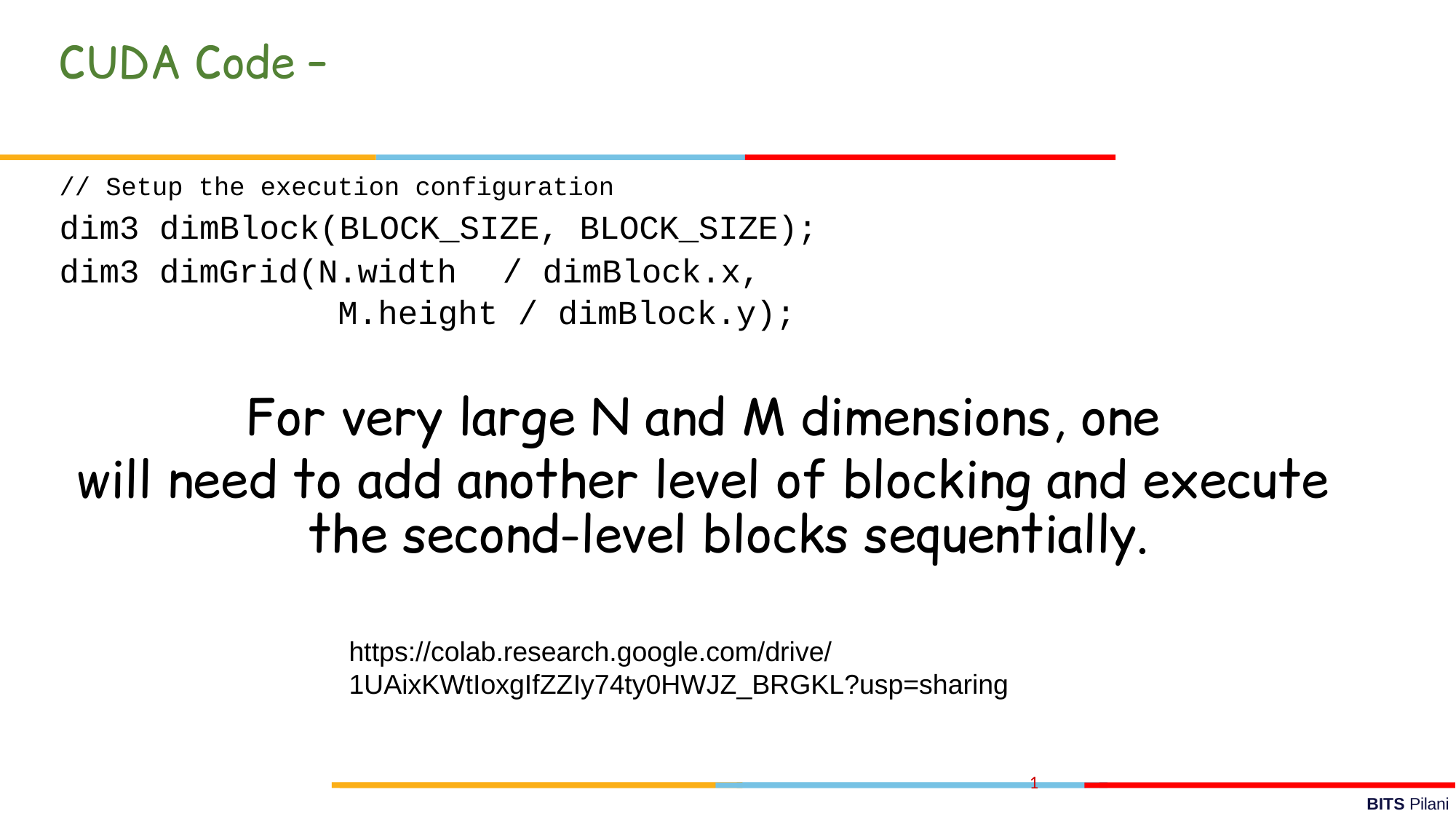

CUDA Code –

// Setup the execution configuration
dim3 dimBlock(BLOCK_SIZE, BLOCK_SIZE); dim3 dimGrid(N.width	/ dimBlock.x,
M.height / dimBlock.y);
For very large N and M dimensions, one
will need to add another level of blocking and execute the second-level blocks sequentially.
https://colab.research.google.com/drive/1UAixKWtIoxgIfZZIy74ty0HWJZ_BRGKL?usp=sharing
1
BITS Pilani